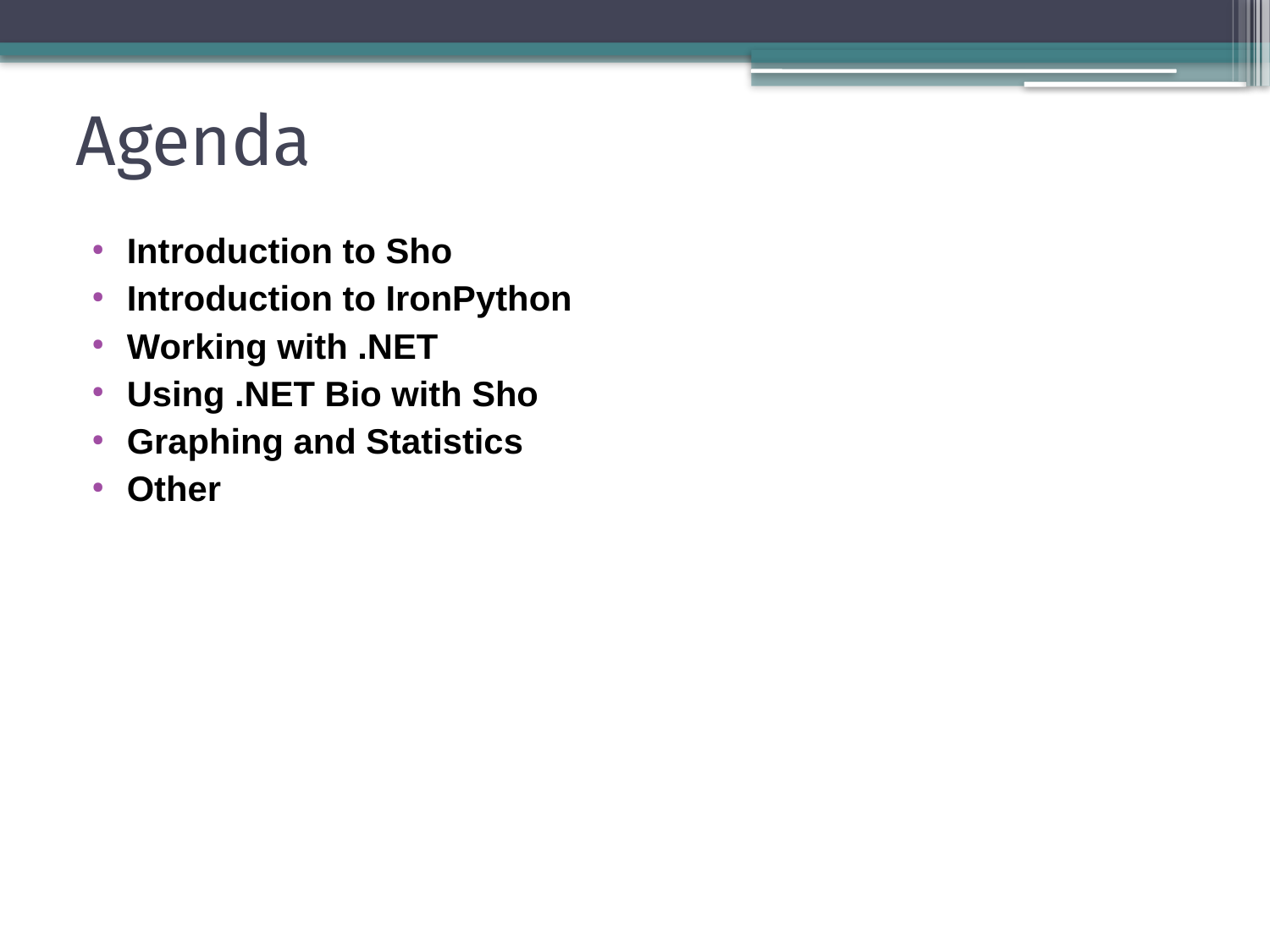

# Agenda
Introduction to Sho
Introduction to IronPython
Working with .NET
Using .NET Bio with Sho
Graphing and Statistics
Other